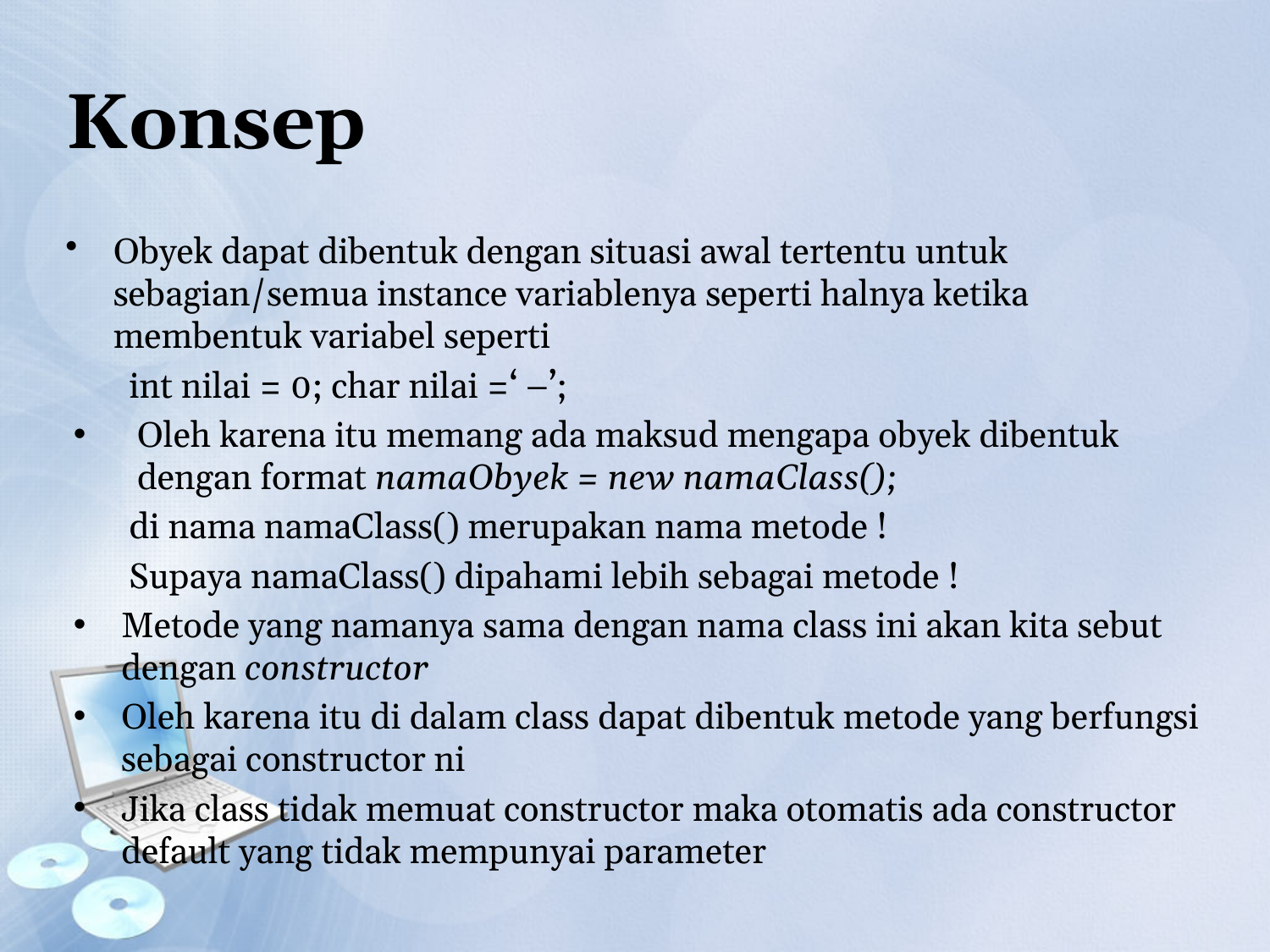

# Konsep
Obyek dapat dibentuk dengan situasi awal tertentu untuk sebagian/semua instance variablenya seperti halnya ketika membentuk variabel seperti
int nilai = 0; char nilai =‘ –’;
Oleh karena itu memang ada maksud mengapa obyek dibentuk dengan format namaObyek = new namaClass();
di nama namaClass() merupakan nama metode !
Supaya namaClass() dipahami lebih sebagai metode !
Metode yang namanya sama dengan nama class ini akan kita sebut dengan constructor
Oleh karena itu di dalam class dapat dibentuk metode yang berfungsi sebagai constructor ni
Jika class tidak memuat constructor maka otomatis ada constructor default yang tidak mempunyai parameter